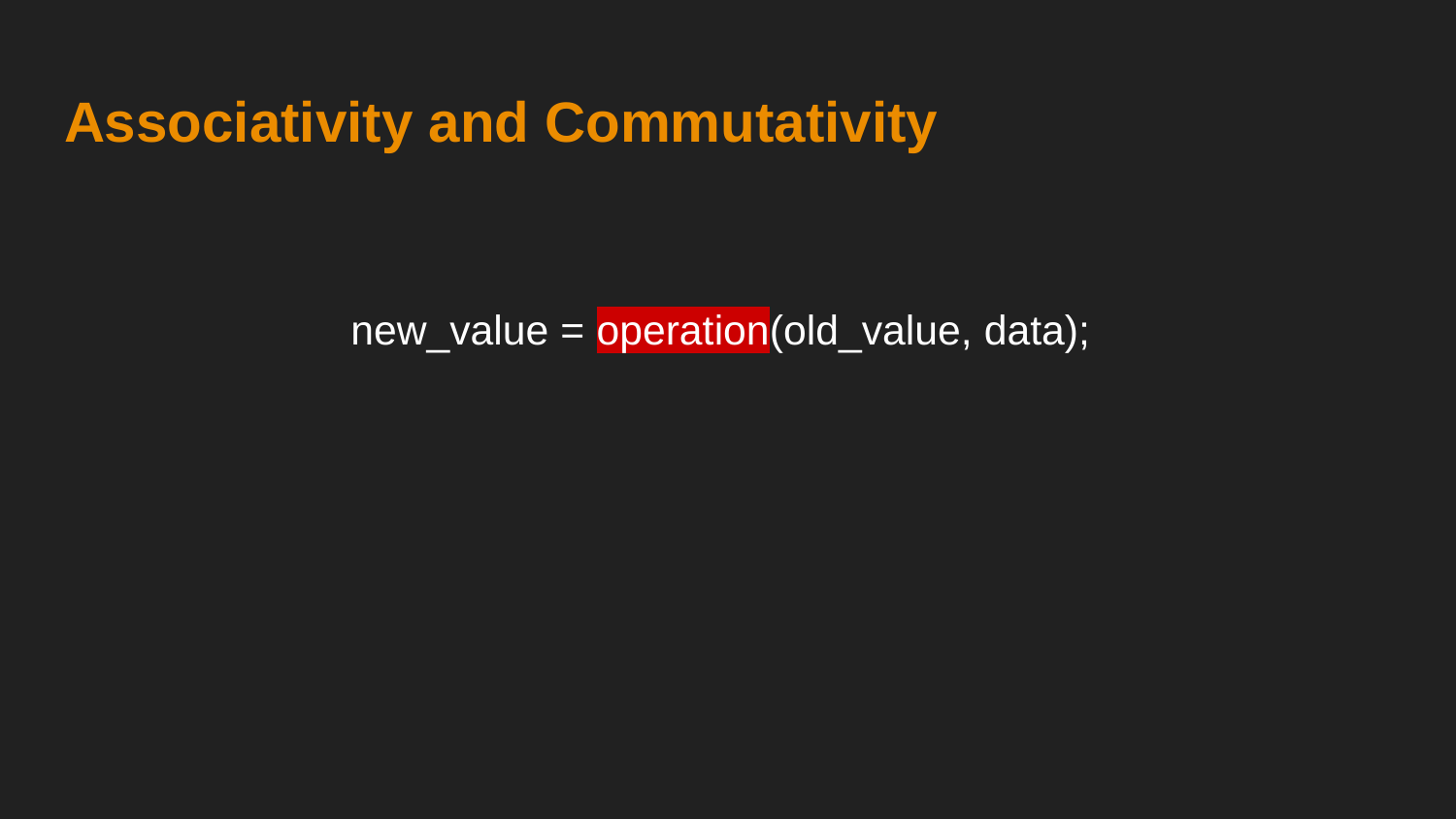

# Associativity and Commutativity
new_value = operation(old_value, data);